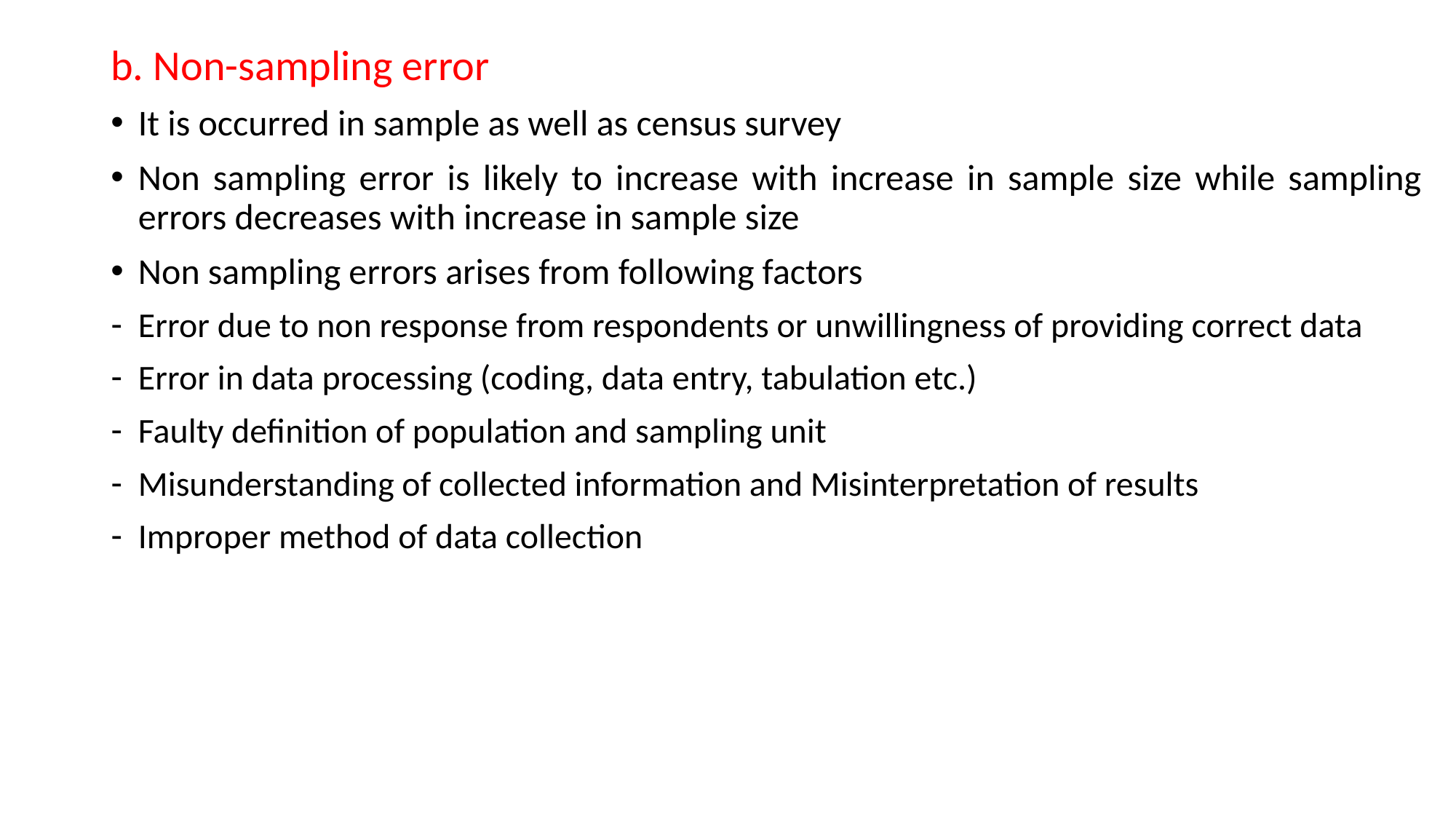

b. Non-sampling error
It is occurred in sample as well as census survey
Non sampling error is likely to increase with increase in sample size while sampling errors decreases with increase in sample size
Non sampling errors arises from following factors
Error due to non response from respondents or unwillingness of providing correct data
Error in data processing (coding, data entry, tabulation etc.)
Faulty definition of population and sampling unit
Misunderstanding of collected information and Misinterpretation of results
Improper method of data collection